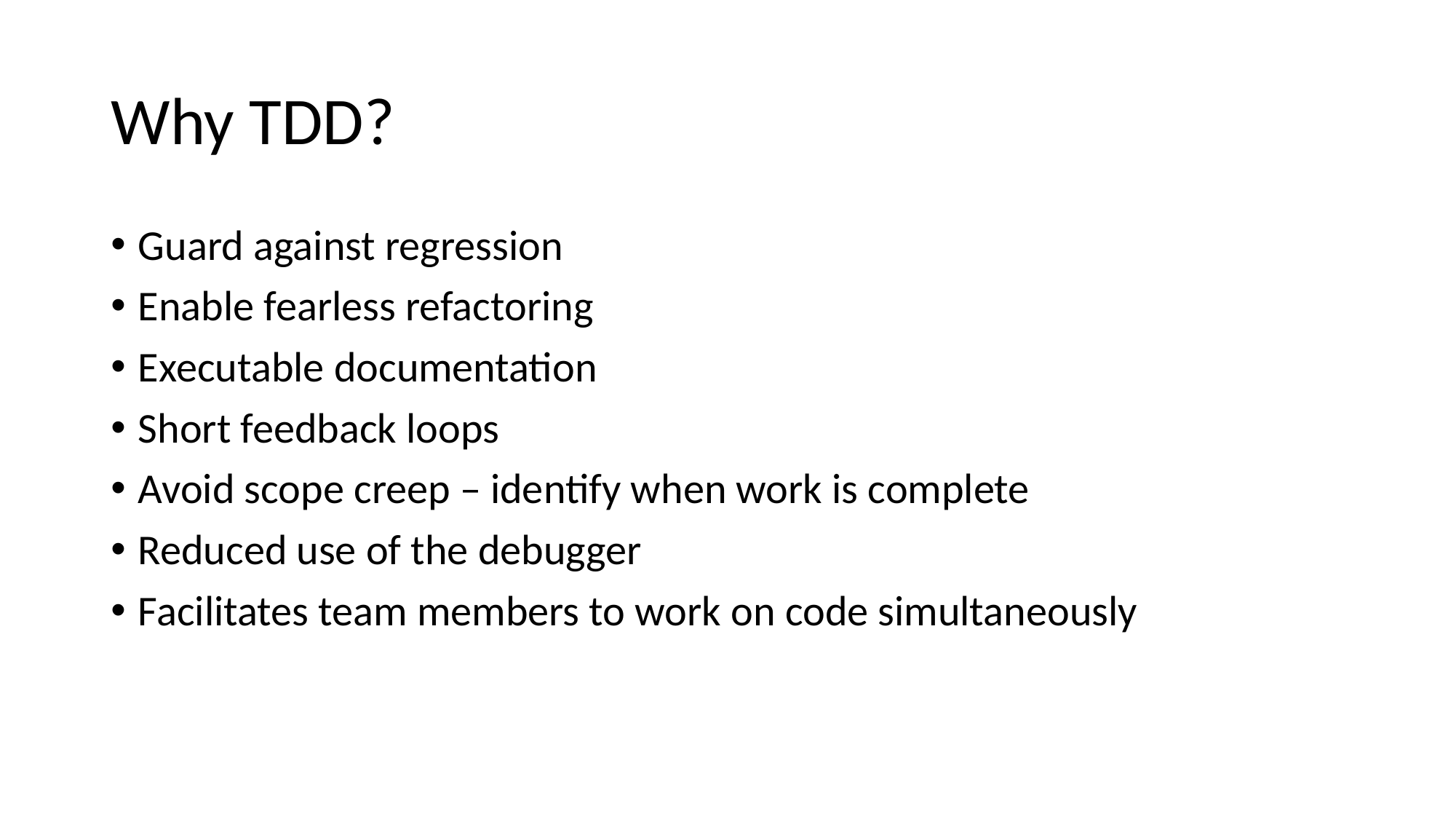

# Why TDD?
Guard against regression
Enable fearless refactoring
Executable documentation
Short feedback loops
Avoid scope creep – identify when work is complete
Reduced use of the debugger
Facilitates team members to work on code simultaneously